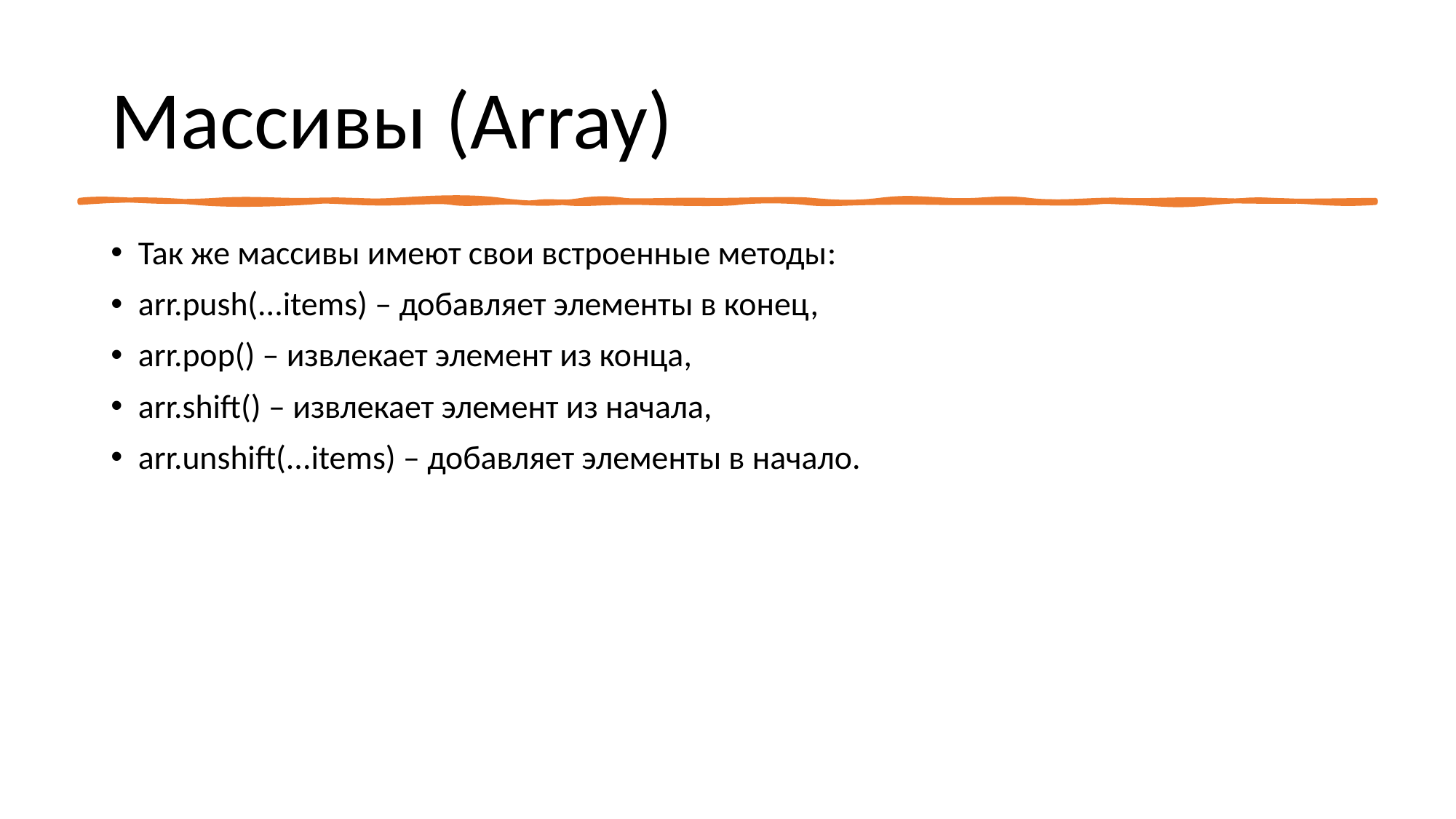

# Массивы (Array)

Так же массивы имеют свои встроенные методы:
arr.push(...items) – добавляет элементы в конец,
arr.pop() – извлекает элемент из конца,
arr.shift() – извлекает элемент из начала,
arr.unshift(...items) – добавляет элементы в начало.